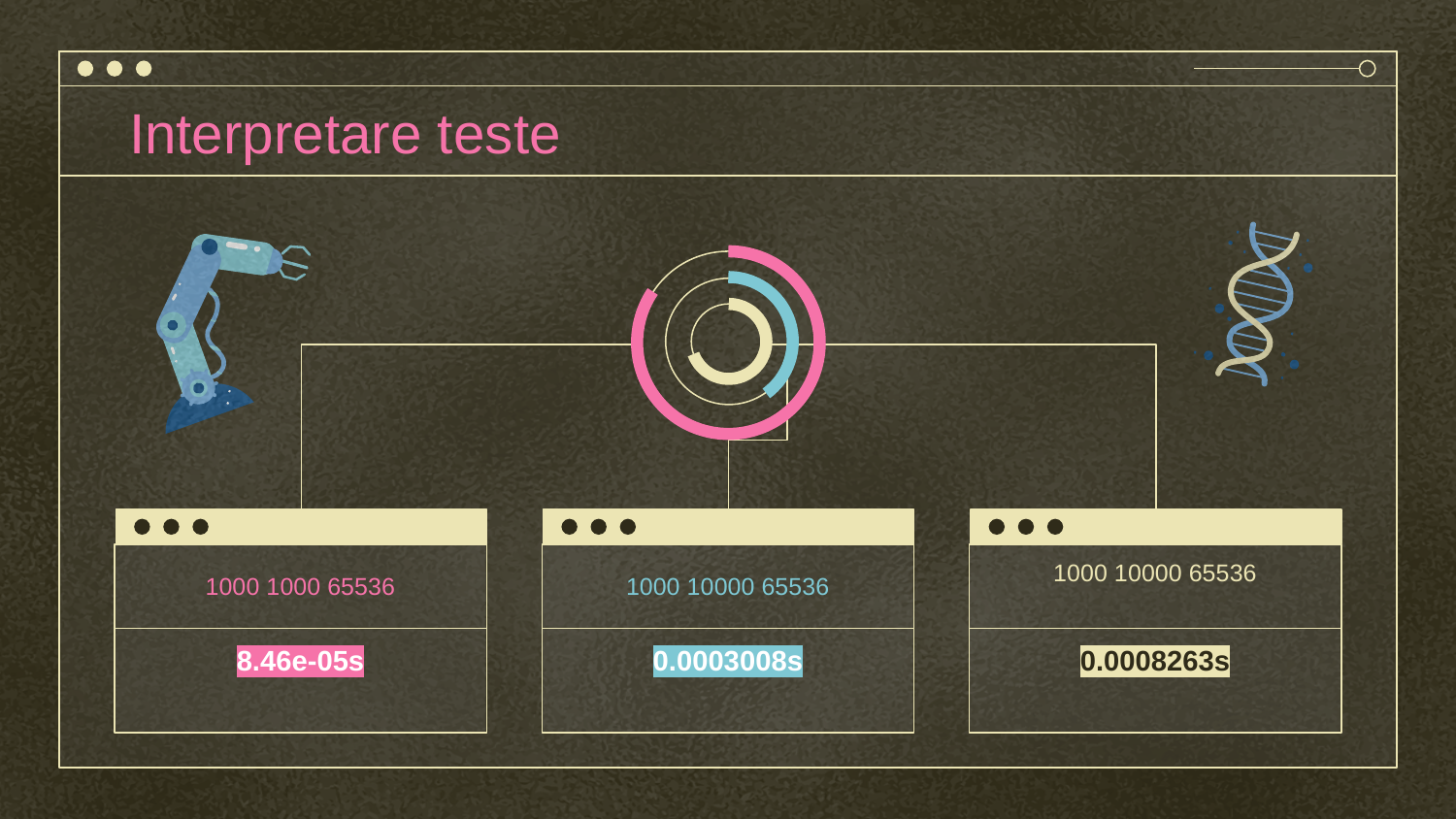

Interpretare teste

# 1000 1000 65536

1000 10000 65536

1000 10000 65536
8.46e-05s
0.0003008s
0.0008263s